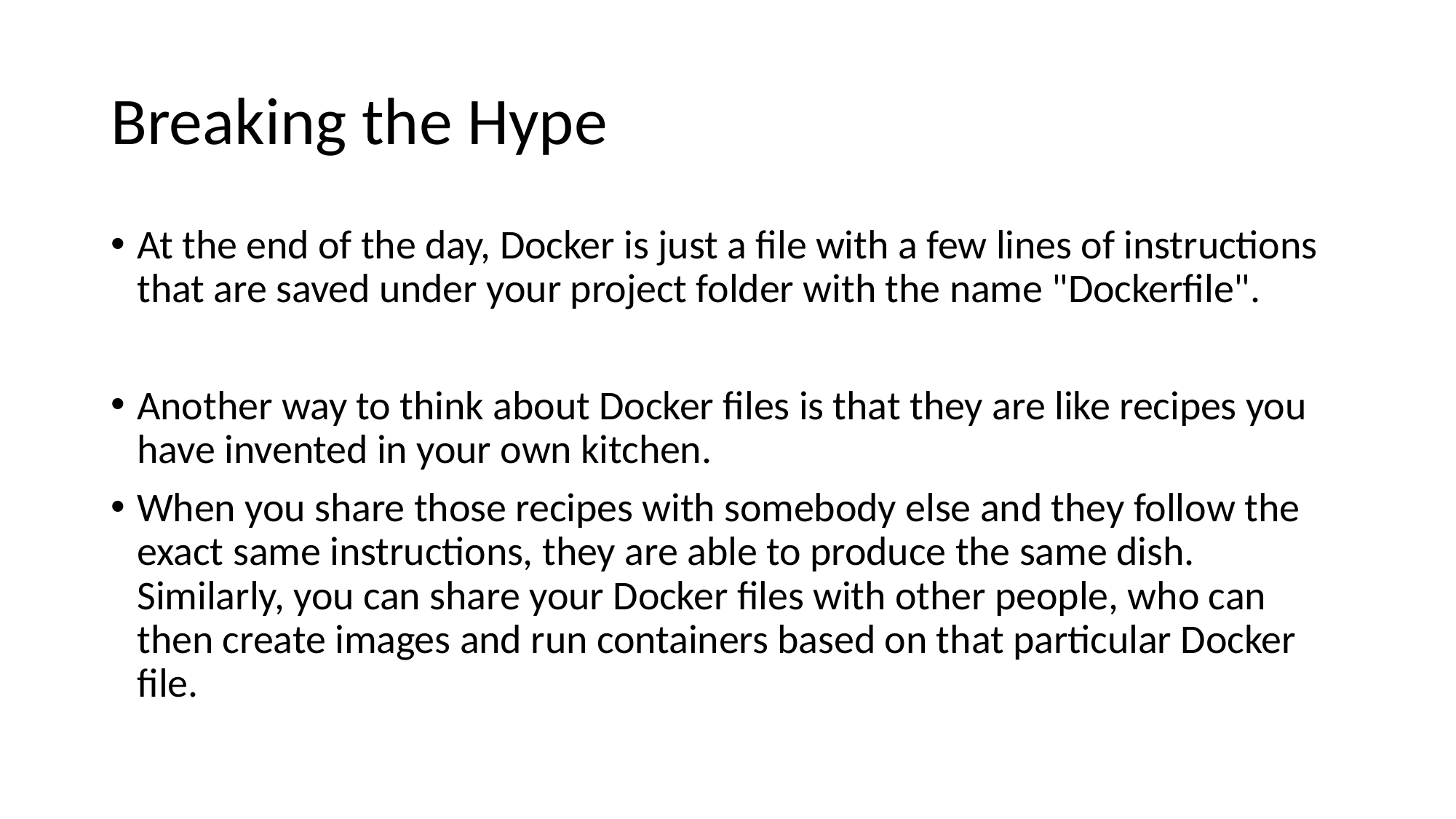

# Breaking the Hype
At the end of the day, Docker is just a file with a few lines of instructions that are saved under your project folder with the name "Dockerfile".

Another way to think about Docker files is that they are like recipes you have invented in your own kitchen.
When you share those recipes with somebody else and they follow the exact same instructions, they are able to produce the same dish. Similarly, you can share your Docker files with other people, who can then create images and run containers based on that particular Docker file.